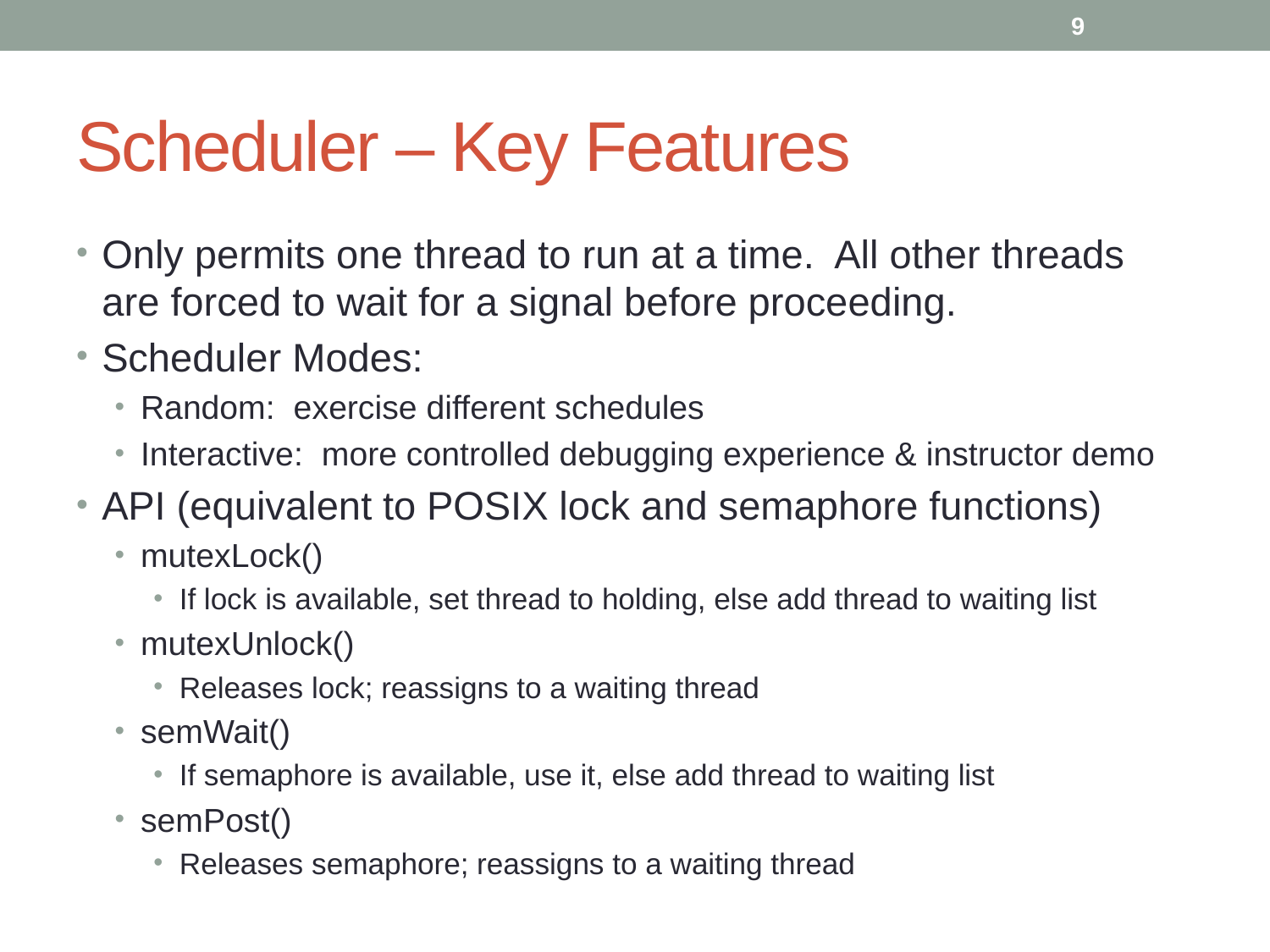

9
# Scheduler – Key Features
Only permits one thread to run at a time.  All other threads are forced to wait for a signal before proceeding.
Scheduler Modes:
Random:  exercise different schedules
Interactive:  more controlled debugging experience & instructor demo
API (equivalent to POSIX lock and semaphore functions)
mutexLock()
If lock is available, set thread to holding, else add thread to waiting list
mutexUnlock()
Releases lock; reassigns to a waiting thread
semWait()
If semaphore is available, use it, else add thread to waiting list
semPost()
Releases semaphore; reassigns to a waiting thread